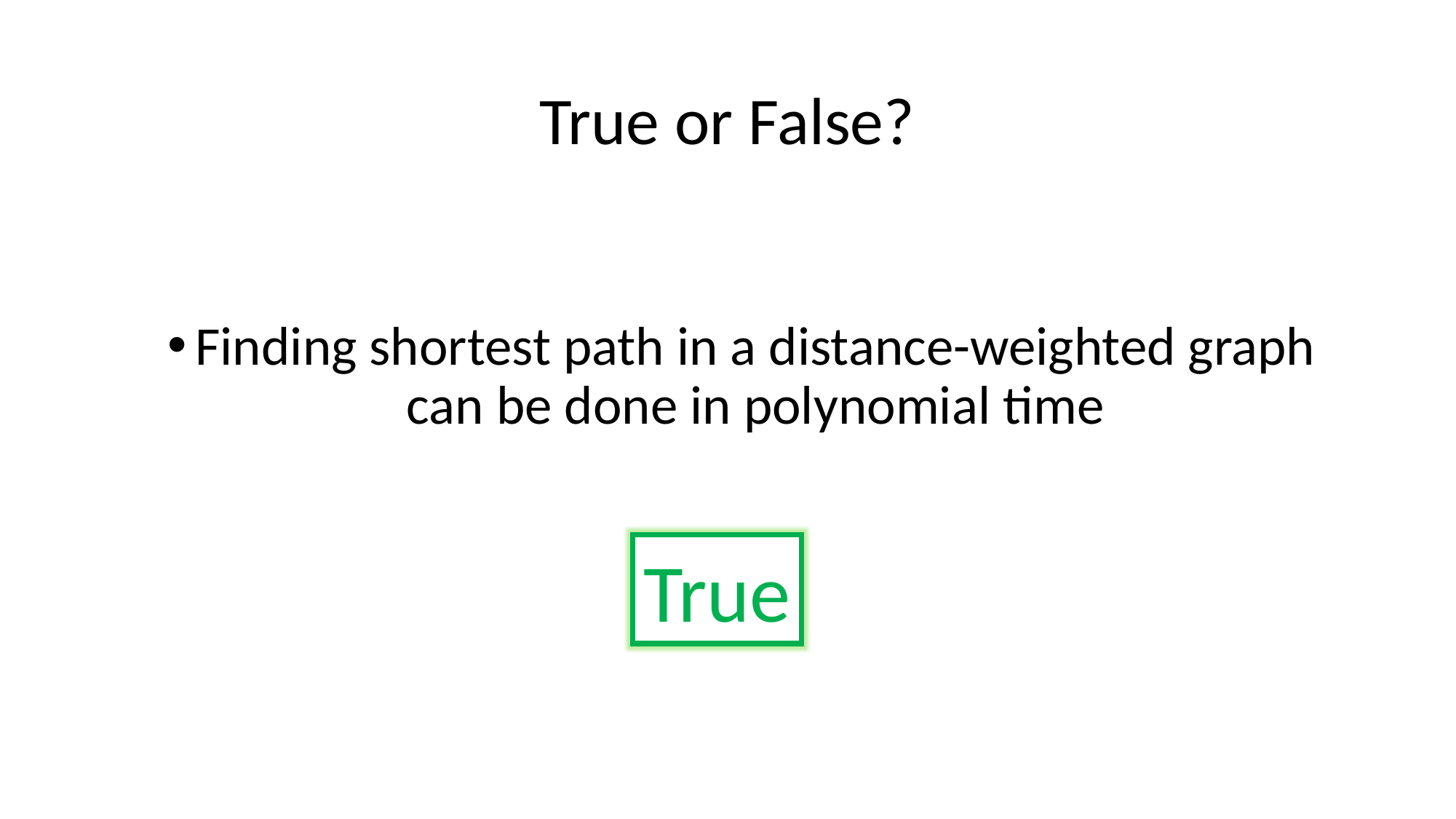

# True or False?
Finding shortest path in a distance-weighted graph can be done in polynomial time
True